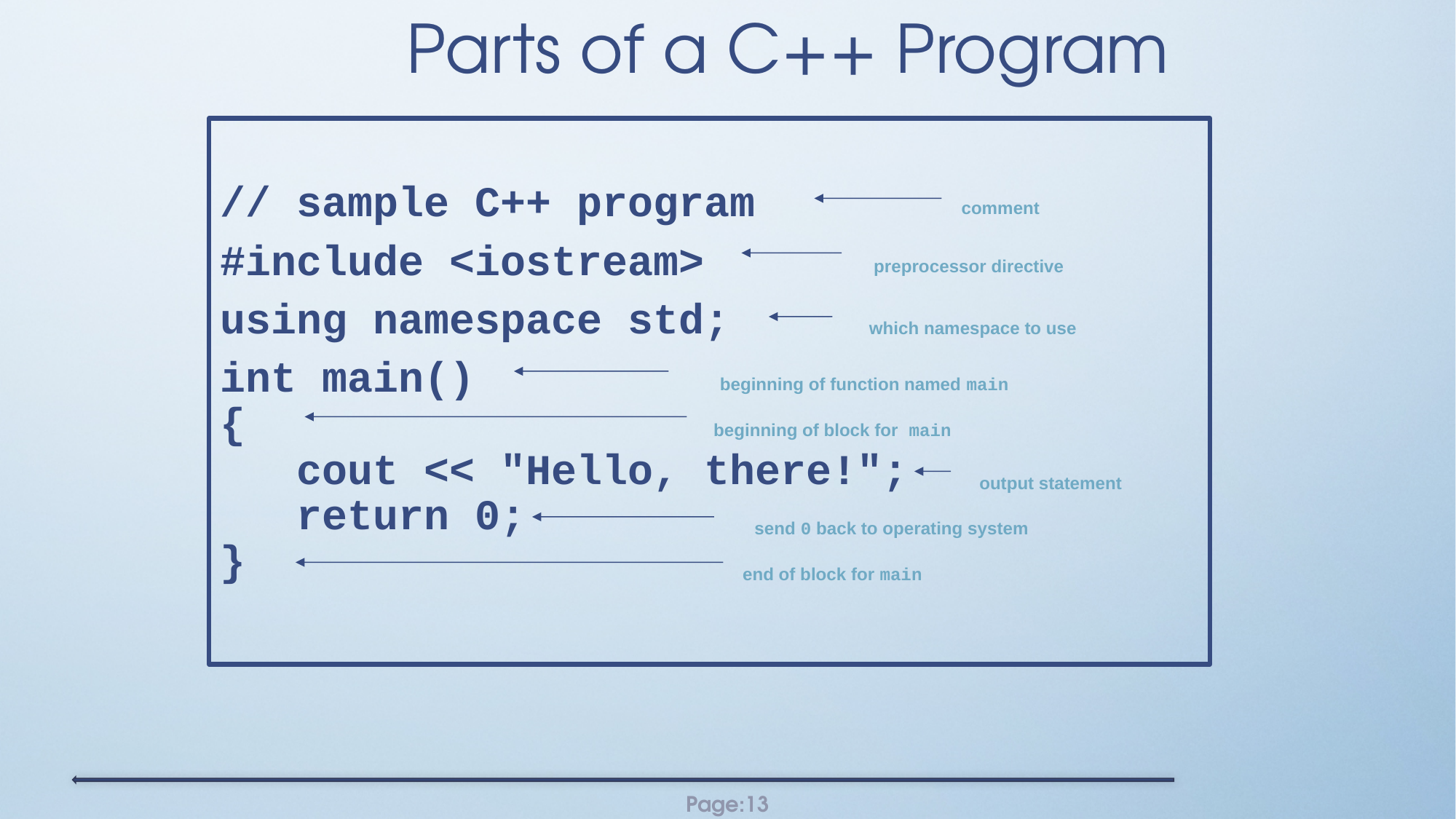

# Parts of a C++ Program

// sample C++ program
#include <iostream>
using namespace std;
int main()
{
   cout << "Hello, there!";
   return 0;
}
comment

preprocessor directive

which namespace to use

beginning of function named main

beginning of block for main

output statement

send 0 back to operating system

end of block for main